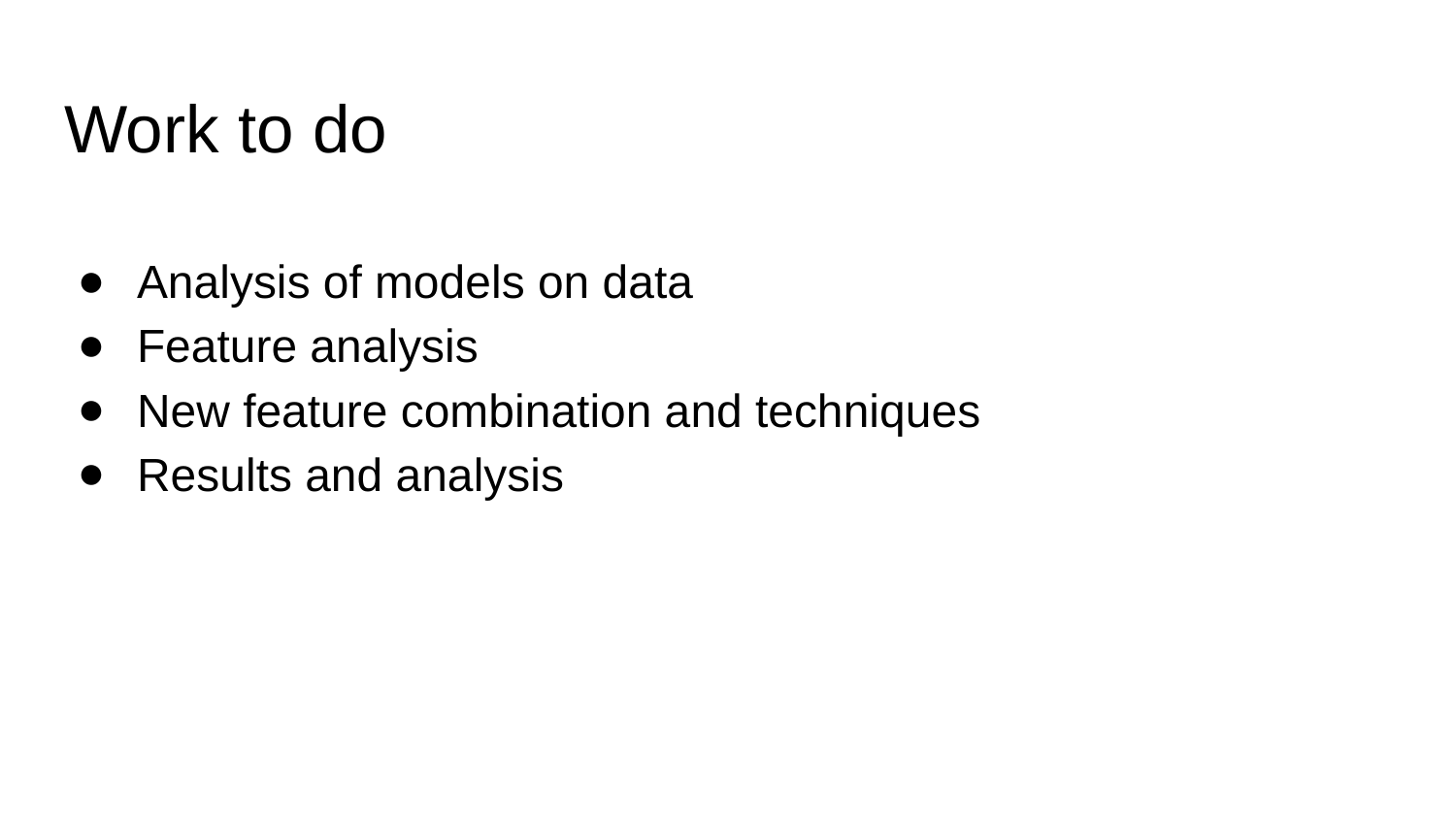

# Work to do
Analysis of models on data
Feature analysis
New feature combination and techniques
Results and analysis